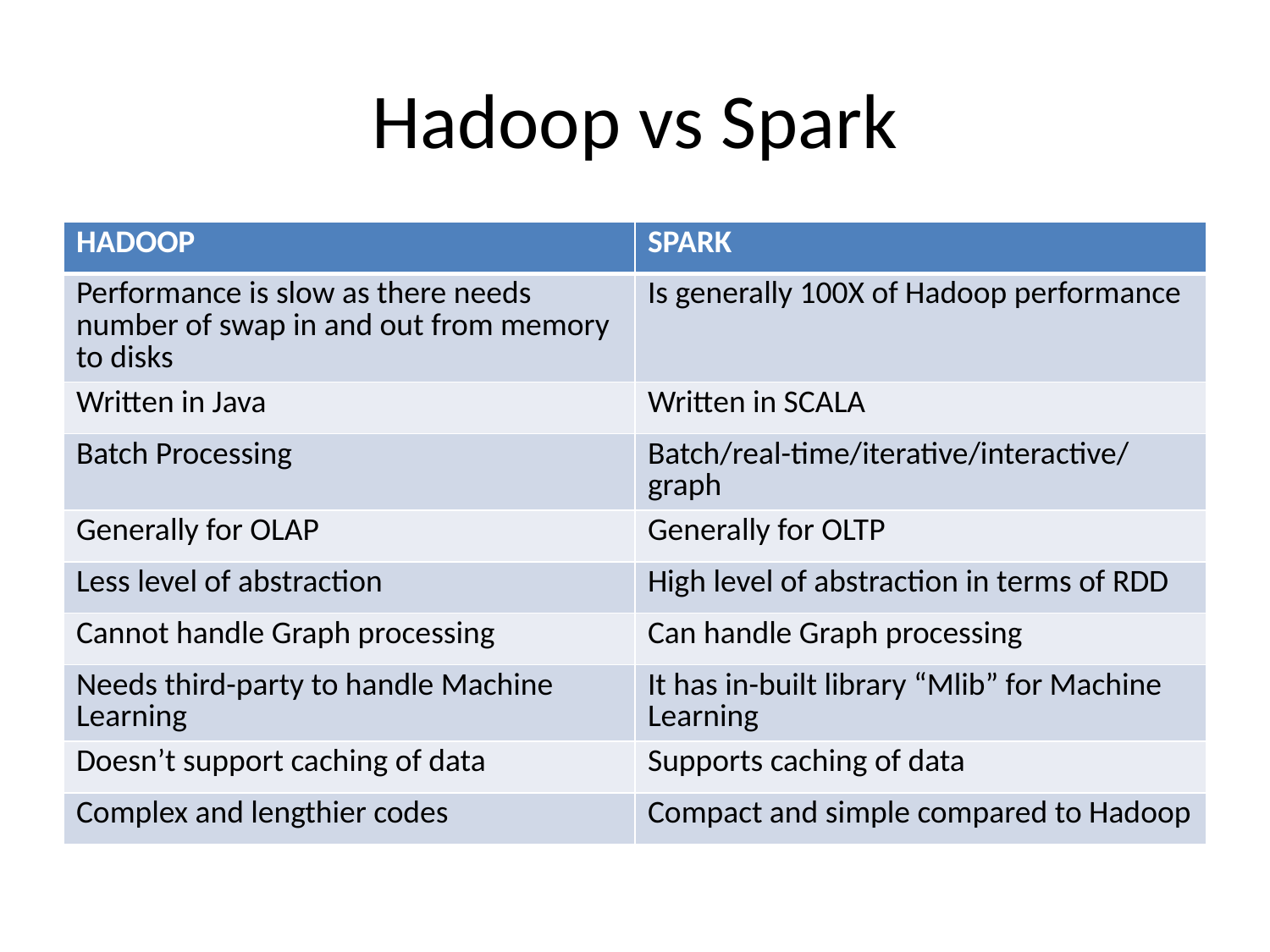

# Hadoop vs Spark
| HADOOP | SPARK |
| --- | --- |
| Performance is slow as there needs number of swap in and out from memory to disks | Is generally 100X of Hadoop performance |
| Written in Java | Written in SCALA |
| Batch Processing | Batch/real-time/iterative/interactive/graph |
| Generally for OLAP | Generally for OLTP |
| Less level of abstraction | High level of abstraction in terms of RDD |
| Cannot handle Graph processing | Can handle Graph processing |
| Needs third-party to handle Machine Learning | It has in-built library “Mlib” for Machine Learning |
| Doesn’t support caching of data | Supports caching of data |
| Complex and lengthier codes | Compact and simple compared to Hadoop |